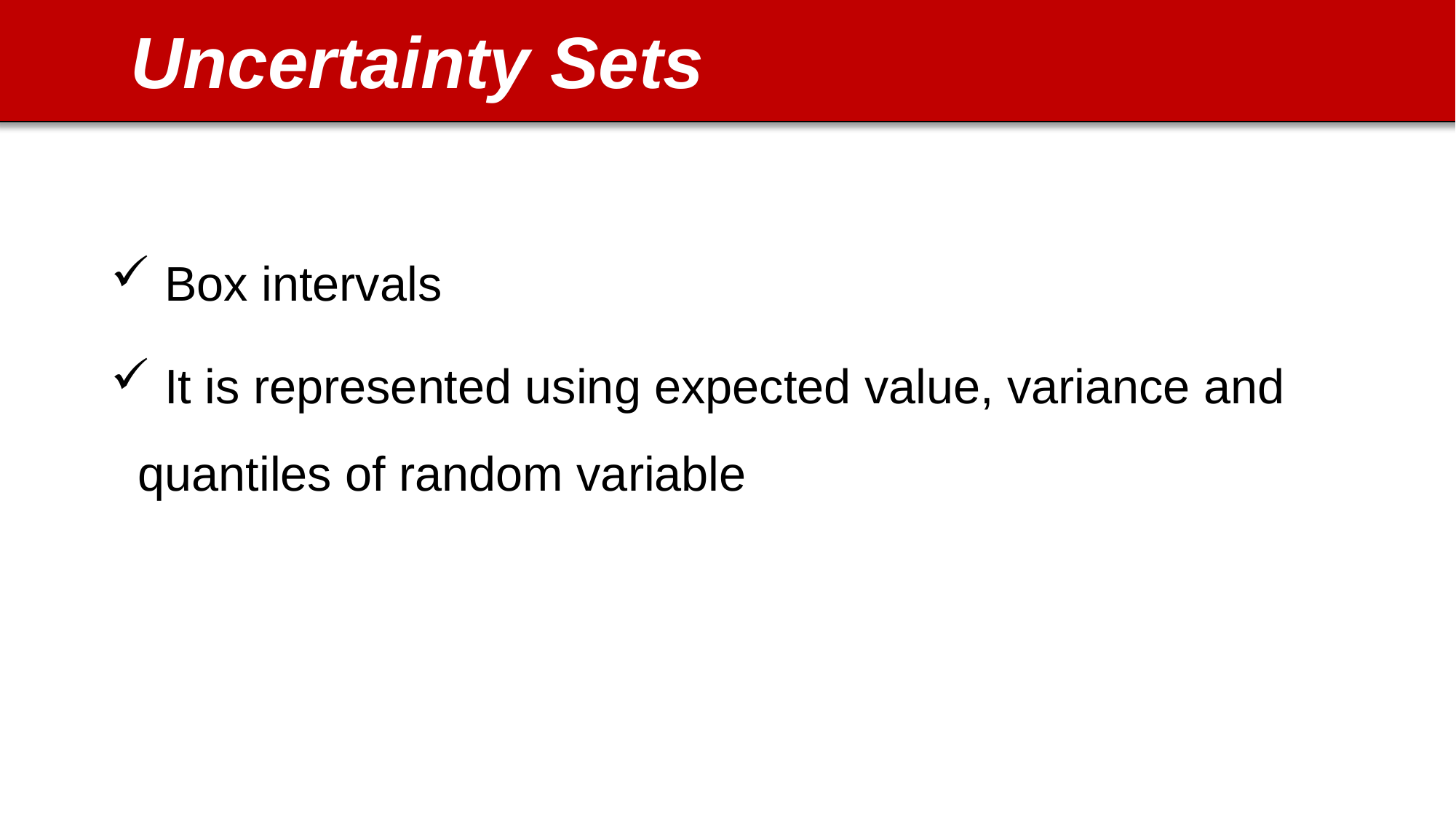

Uncertainty Sets
 Box intervals
 It is represented using expected value, variance and quantiles of random variable